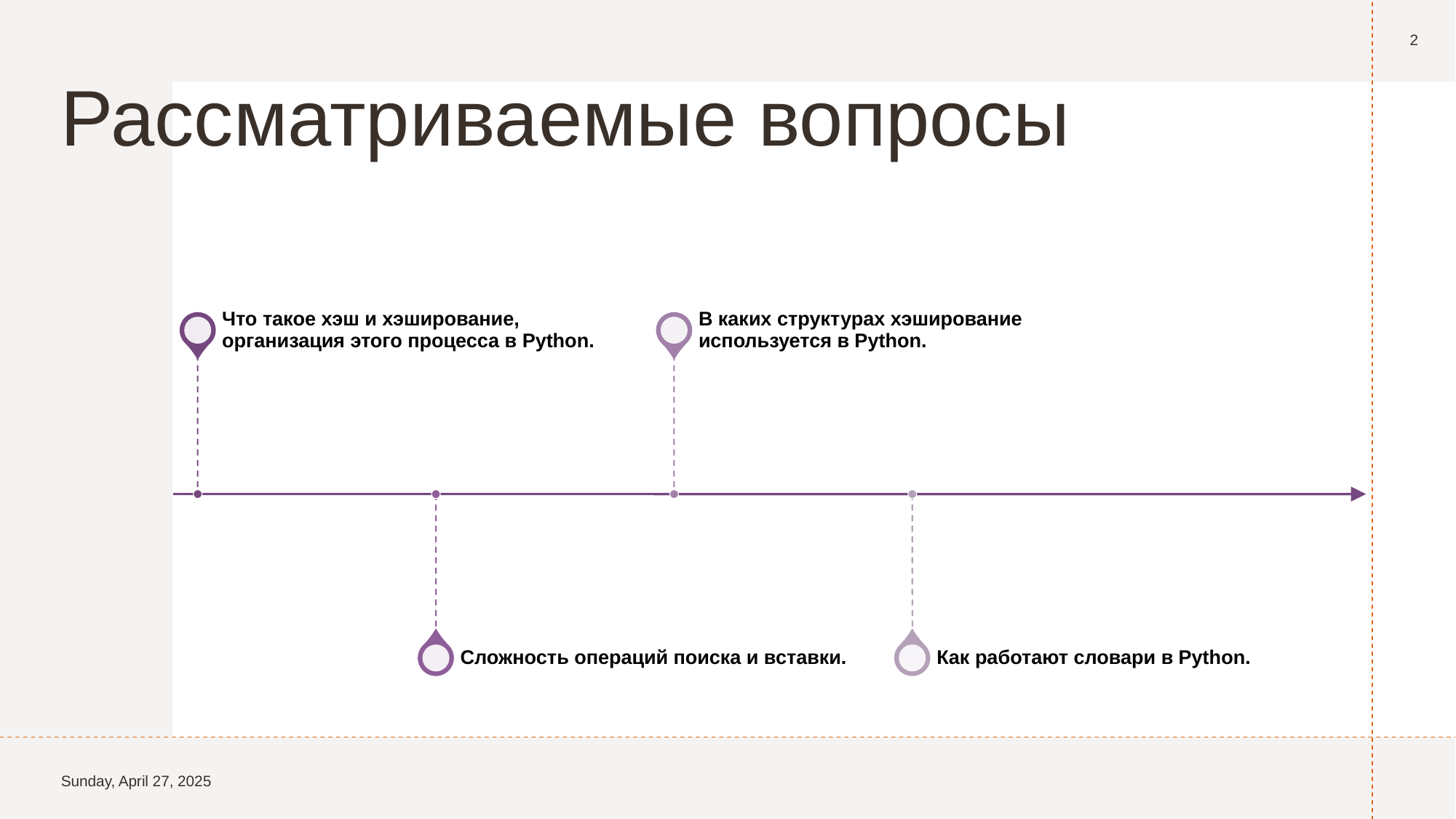

2
# Рассматриваемые вопросы

Что такое хэш и хэширование, организация этого процесса в Python.
Сложность операций поиска и вставки.
В каких структурах хэширование используется в Python.
Как работают словари в Python.
Sunday, April 27, 2025